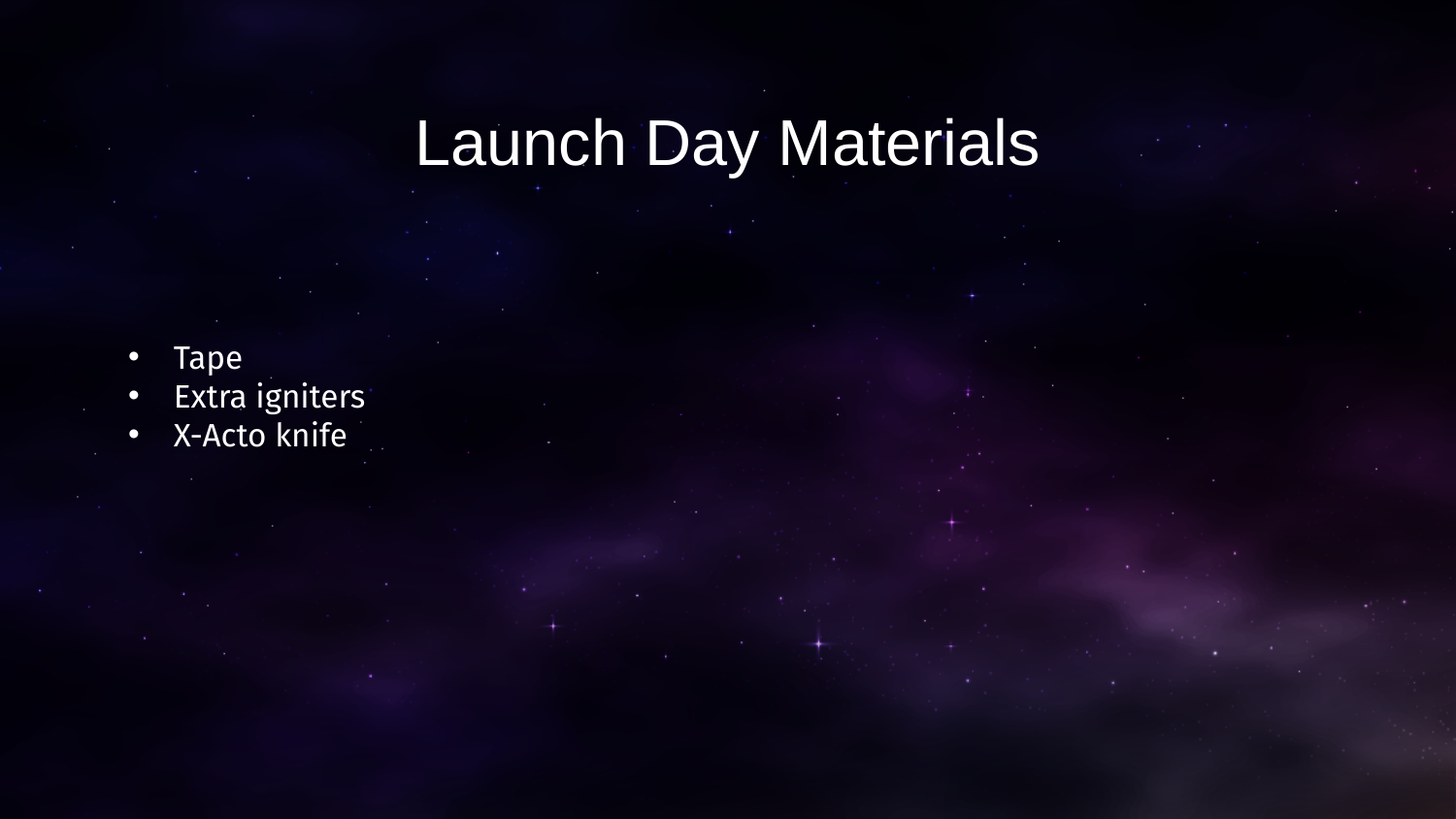

# Launch Day Materials
Tape
Extra igniters
X-Acto knife